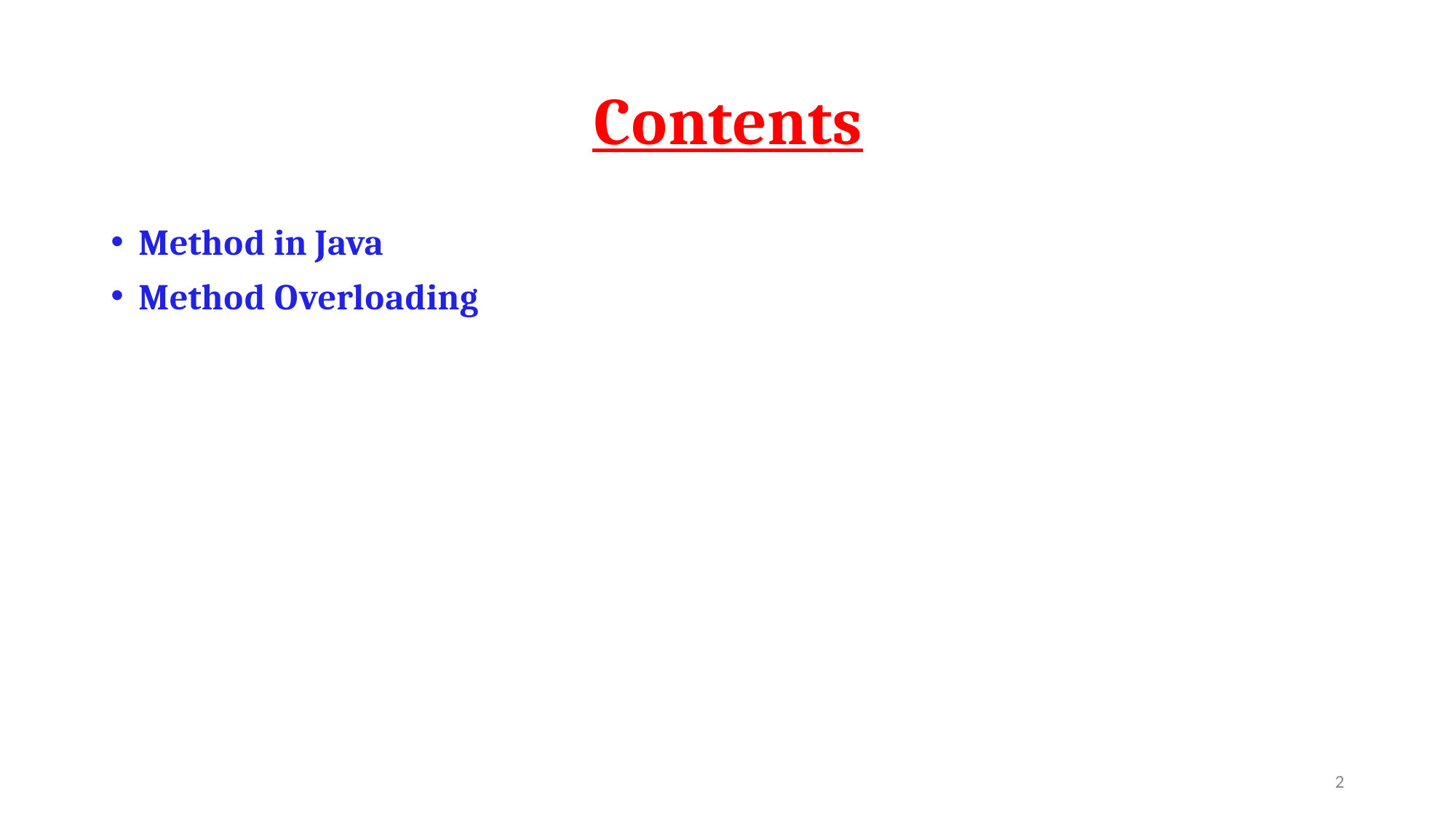

# Contents
Method in Java
Method Overloading
2